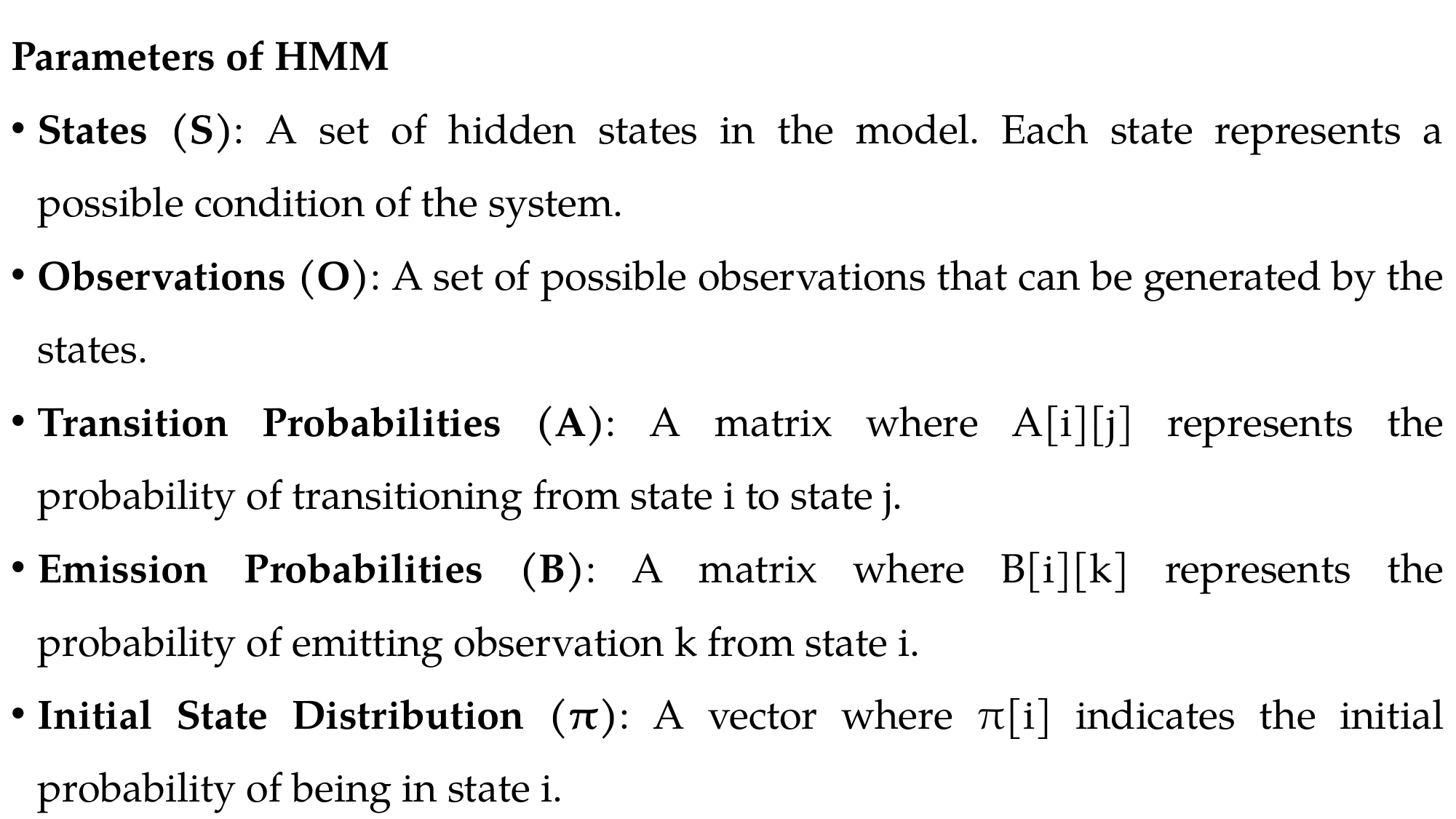

Parameters of HMM
States (S): A set of hidden states in the model. Each state represents a possible condition of the system.
Observations (O): A set of possible observations that can be generated by the states.
Transition Probabilities (A): A matrix where A[i][j] represents the probability of transitioning from state i to state j.
Emission Probabilities (B): A matrix where B[i][k] represents the probability of emitting observation k from state i.
Initial State Distribution (π): A vector where π[i] indicates the initial probability of being in state i.